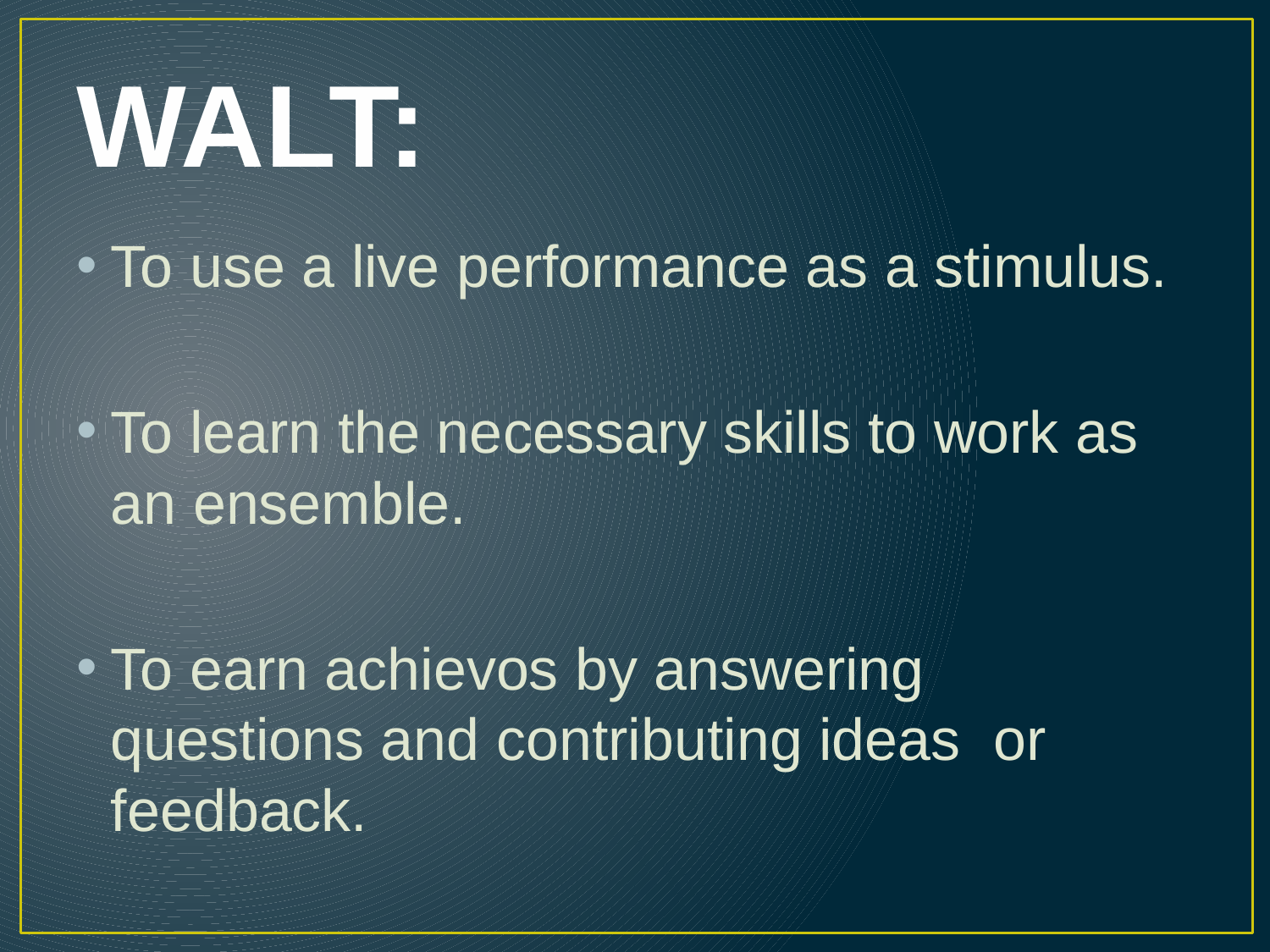

# WALT:
To use a live performance as a stimulus.

To learn the necessary skills to work as an ensemble.

To earn achievos by answering questions and contributing ideas  or  feedback.